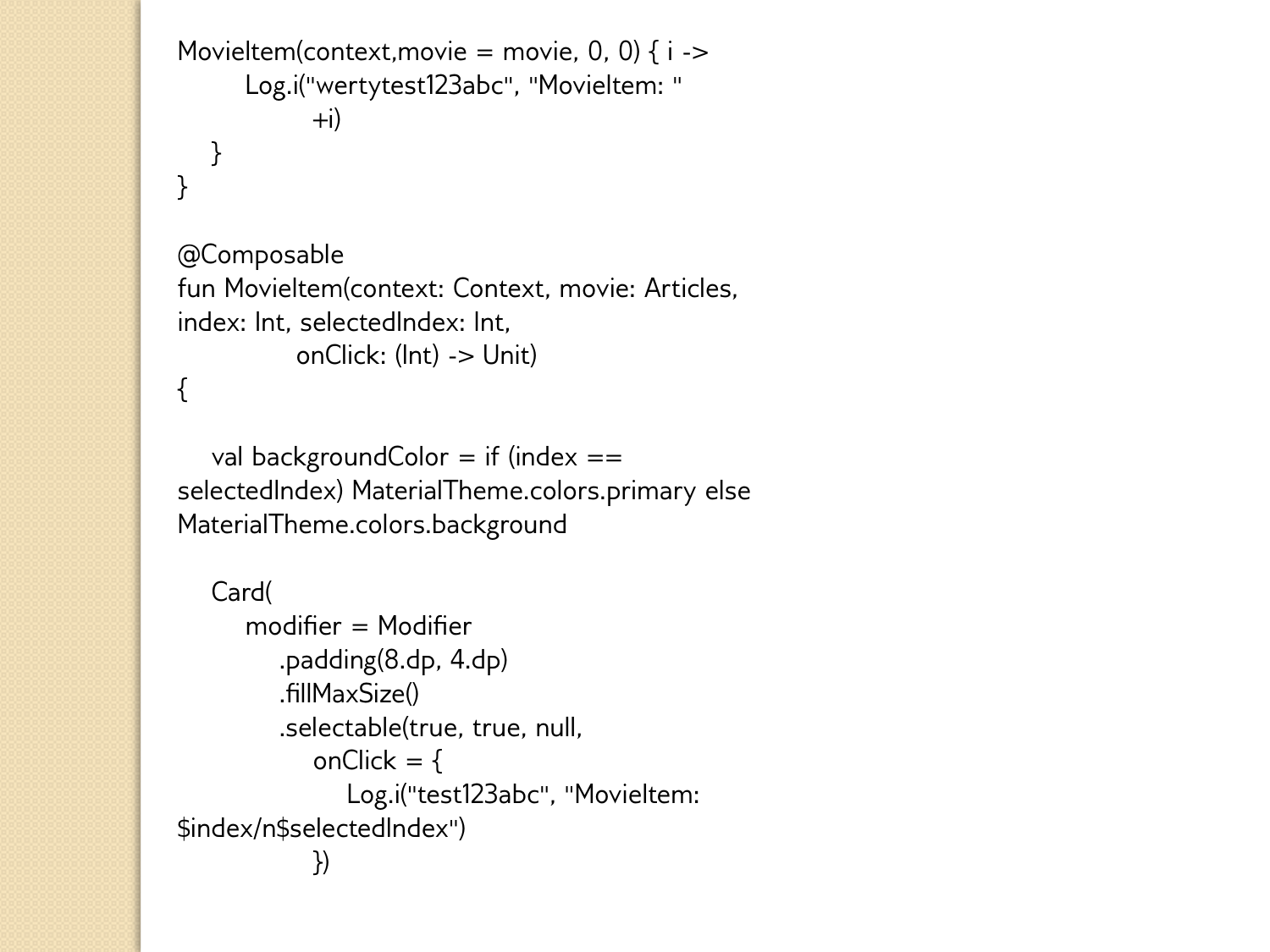

MovieItem(context,movie = movie, 0, 0) { i ->
        Log.i("wertytest123abc", "MovieItem: "
                +i)
    }
}

@Composable
fun MovieItem(context: Context, movie: Articles, index: Int, selectedIndex: Int,
              onClick: (Int) -> Unit)
{

    val backgroundColor = if (index == selectedIndex) MaterialTheme.colors.primary else MaterialTheme.colors.background

    Card(
        modifier = Modifier
            .padding(8.dp, 4.dp)
            .fillMaxSize()
            .selectable(true, true, null,
                onClick = {
                    Log.i("test123abc", "MovieItem: $index/n$selectedIndex")
                })